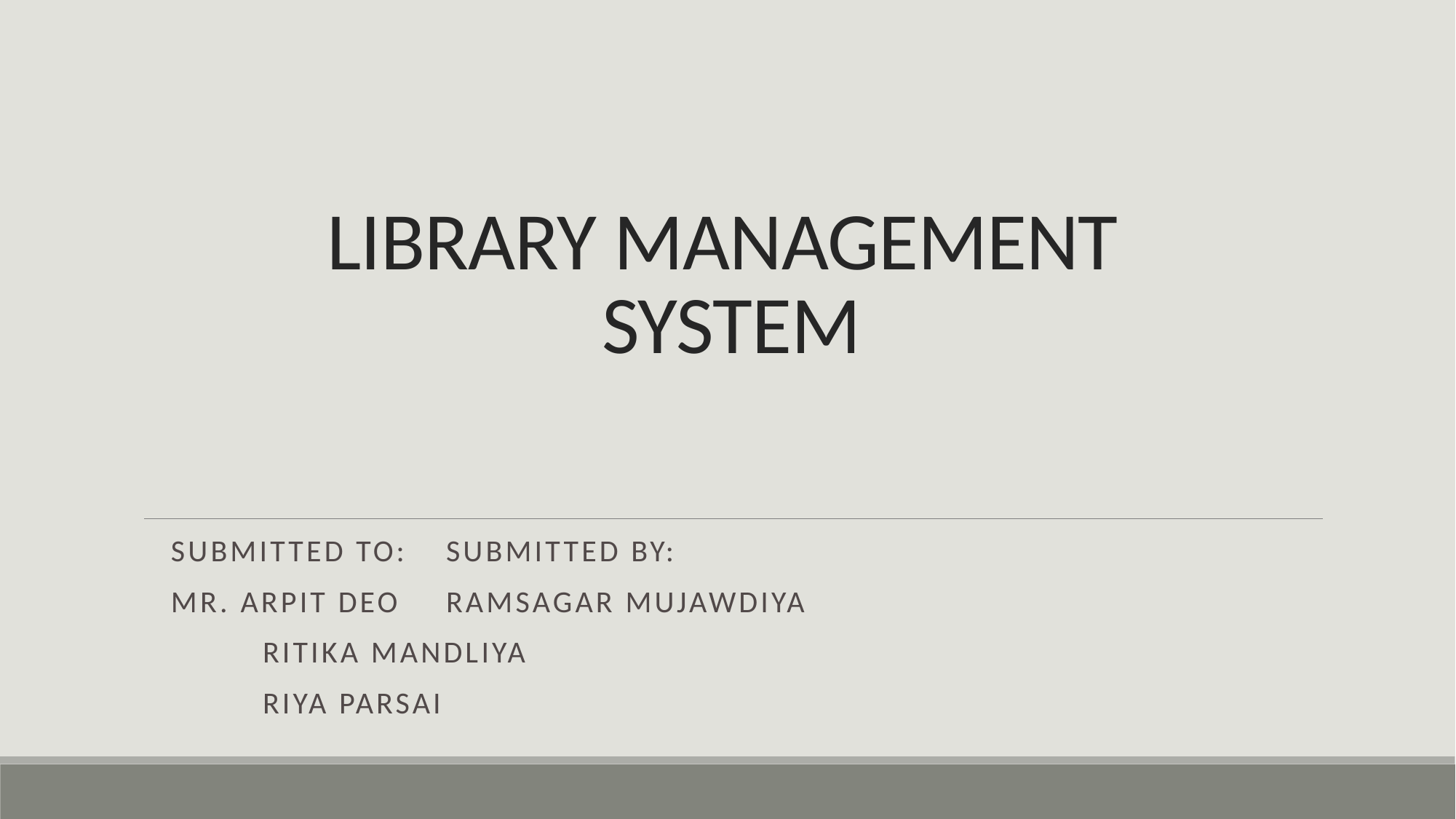

# LIBRARY MANAGEMENT SYSTEM
Submitted to:					submitted by:
Mr. arpit deo						ramsagar mujawdiya
							ritika mandliya
							riya parsai